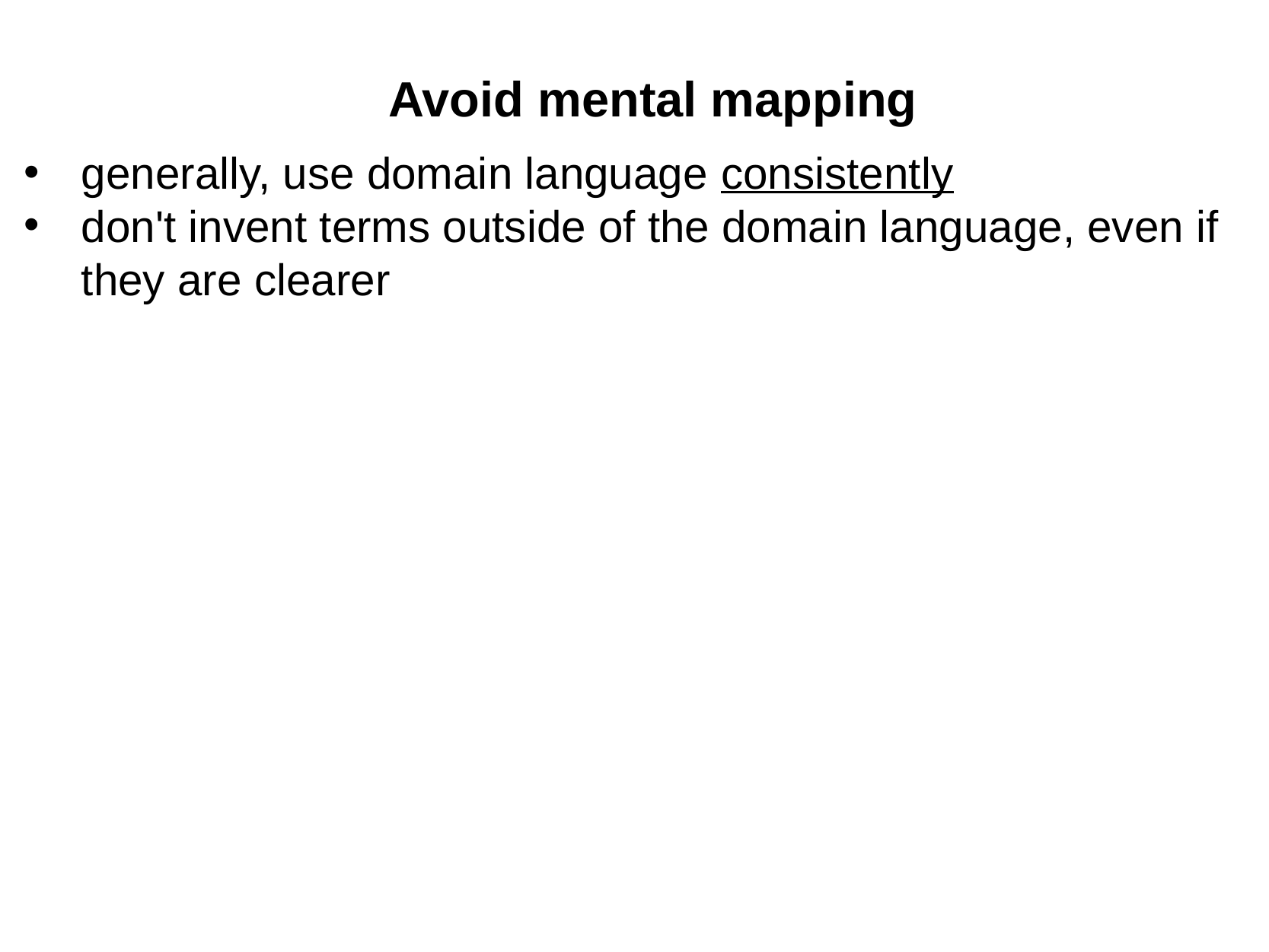

Avoid mental mapping
generally, use domain language consistently
don't invent terms outside of the domain language, even if they are clearer